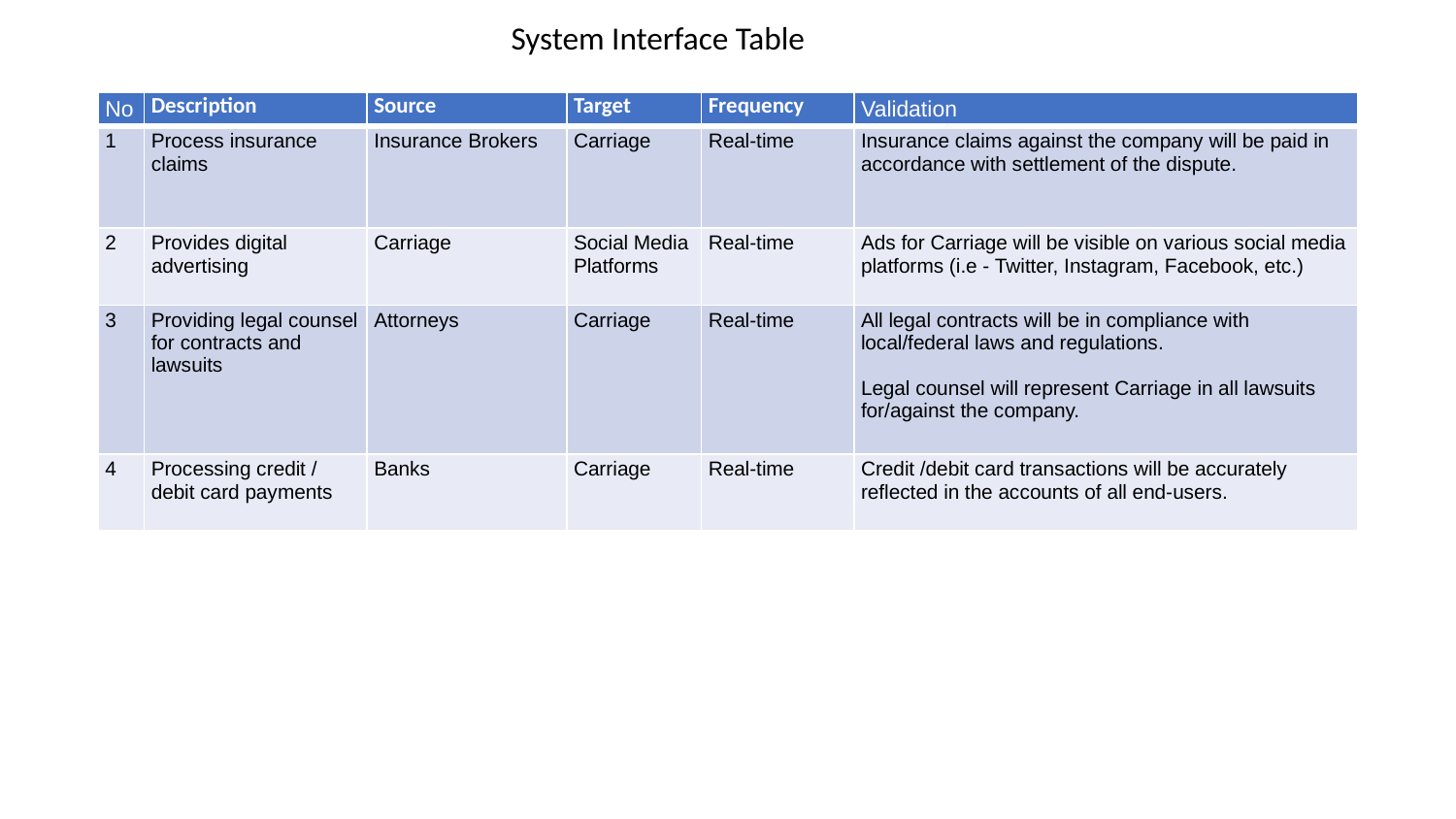

System Interface Table
| No | Description | Source | Target | Frequency | Validation |
| --- | --- | --- | --- | --- | --- |
| 1 | Process insurance claims | Insurance Brokers | Carriage | Real-time | Insurance claims against the company will be paid in accordance with settlement of the dispute. |
| 2 | Provides digital advertising | Carriage | Social Media Platforms | Real-time | Ads for Carriage will be visible on various social media platforms (i.e - Twitter, Instagram, Facebook, etc.) |
| 3 | Providing legal counsel for contracts and lawsuits | Attorneys | Carriage | Real-time | All legal contracts will be in compliance with local/federal laws and regulations. Legal counsel will represent Carriage in all lawsuits for/against the company. |
| 4 | Processing credit / debit card payments | Banks | Carriage | Real-time | Credit /debit card transactions will be accurately reflected in the accounts of all end-users. |